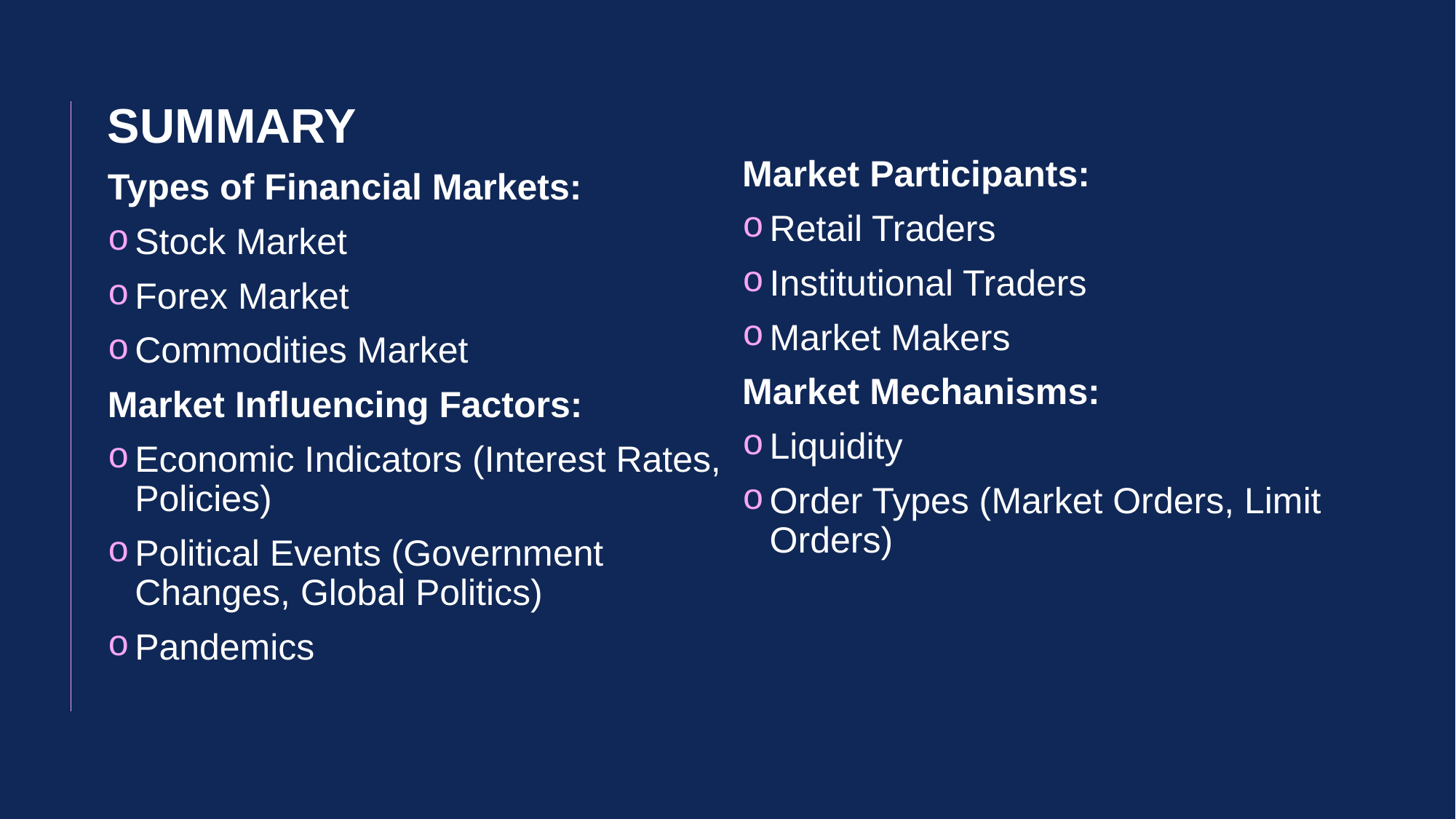

SUMMARY
Types of Financial Markets:
Stock Market
Forex Market
Commodities Market
Market Influencing Factors:
Economic Indicators (Interest Rates, Policies)
Political Events (Government Changes, Global Politics)
Pandemics

Market Participants:
Retail Traders
Institutional Traders
Market Makers
Market Mechanisms:
Liquidity
Order Types (Market Orders, Limit Orders)